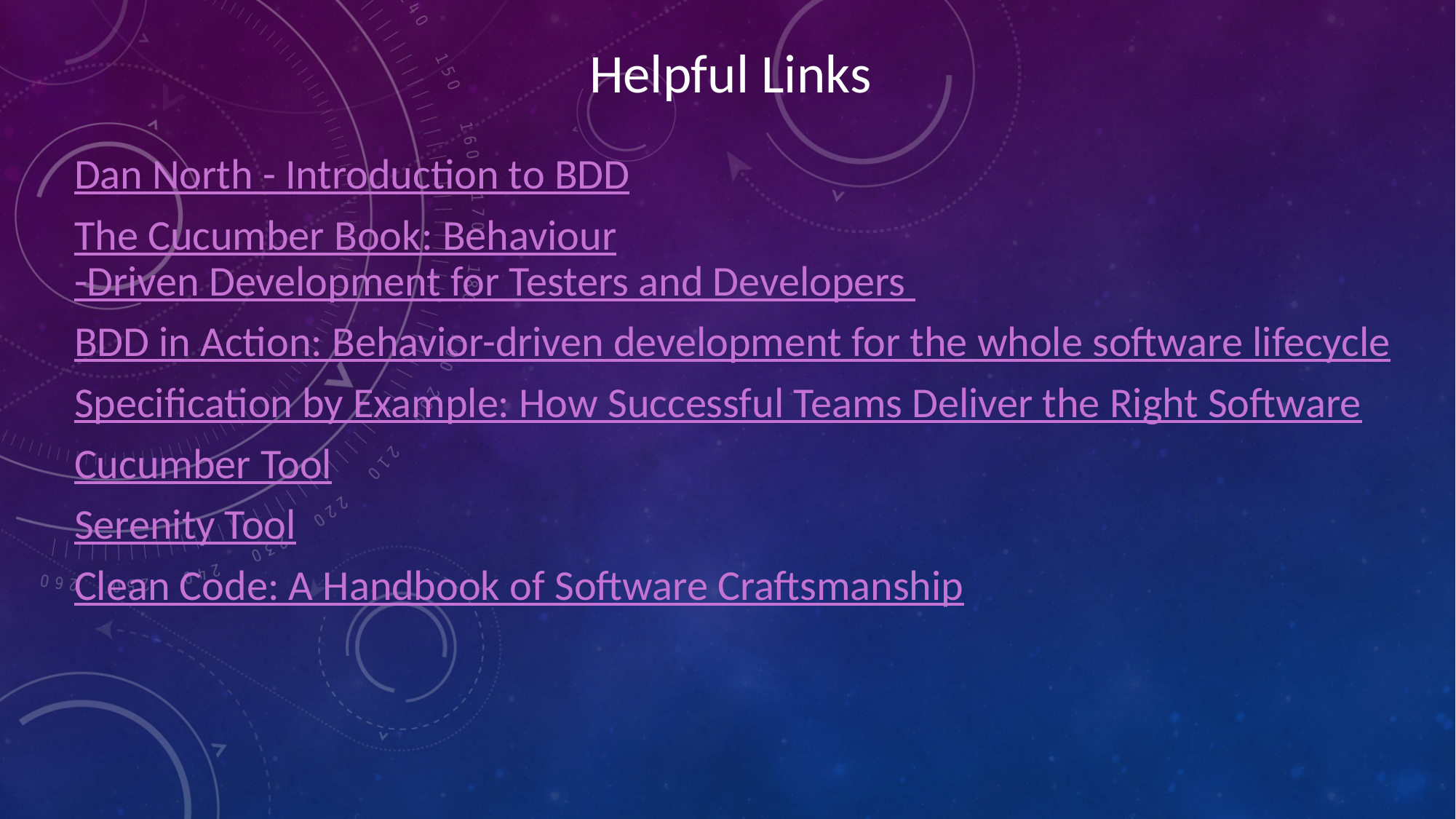

Helpful Links
Dan North - Introduction to BDD
The Cucumber Book: Behaviour-Driven Development for Testers and Developers
BDD in Action: Behavior-driven development for the whole software lifecycle
Specification by Example: How Successful Teams Deliver the Right Software
Cucumber Tool
Serenity Tool
Clean Code: A Handbook of Software Craftsmanship